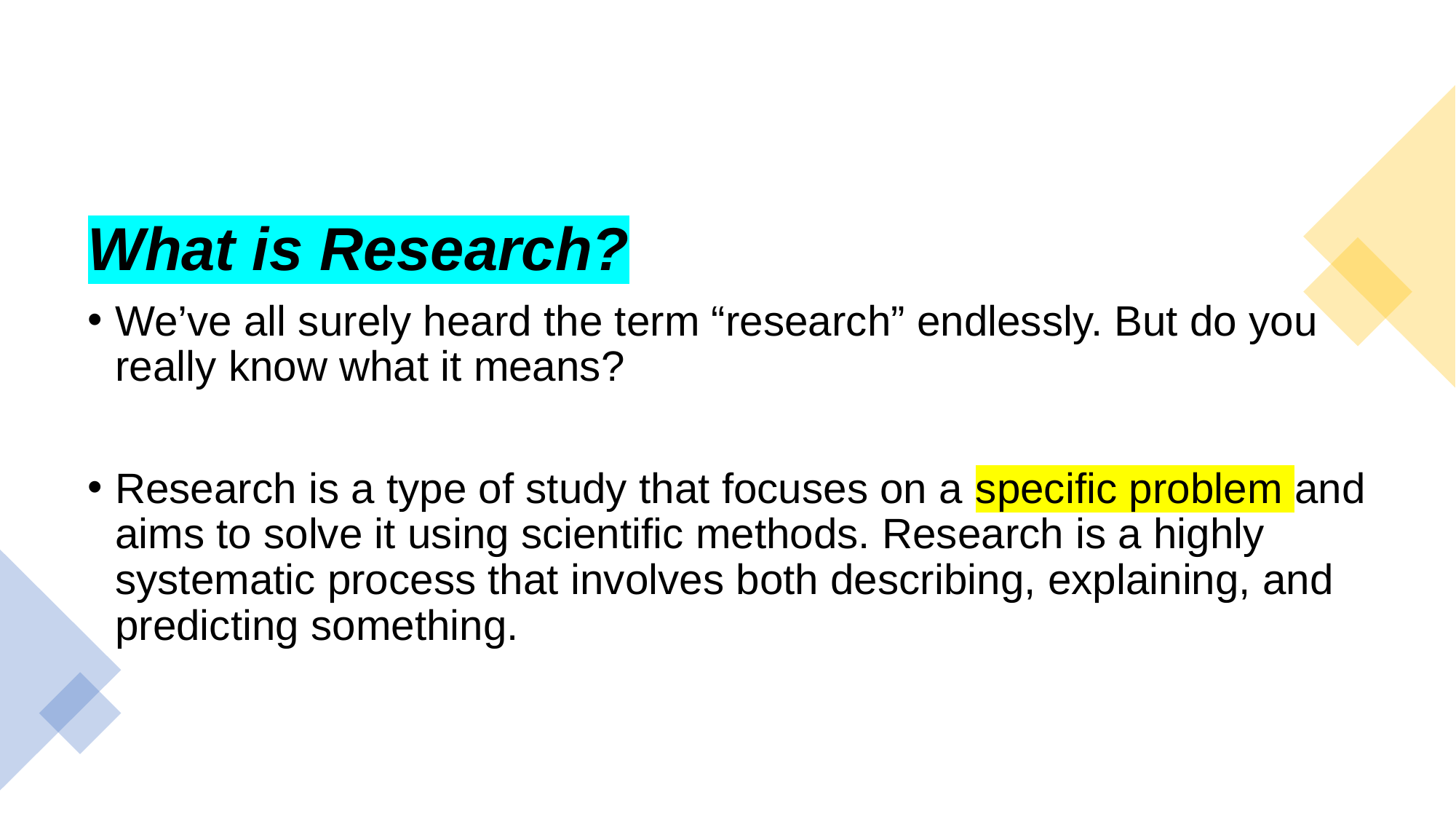

What is Research?
We’ve all surely heard the term “research” endlessly. But do you really know what it means?

Research is a type of study that focuses on a specific problem and aims to solve it using scientific methods. Research is a highly systematic process that involves both describing, explaining, and predicting something.

Created by Tayo Alebiosu